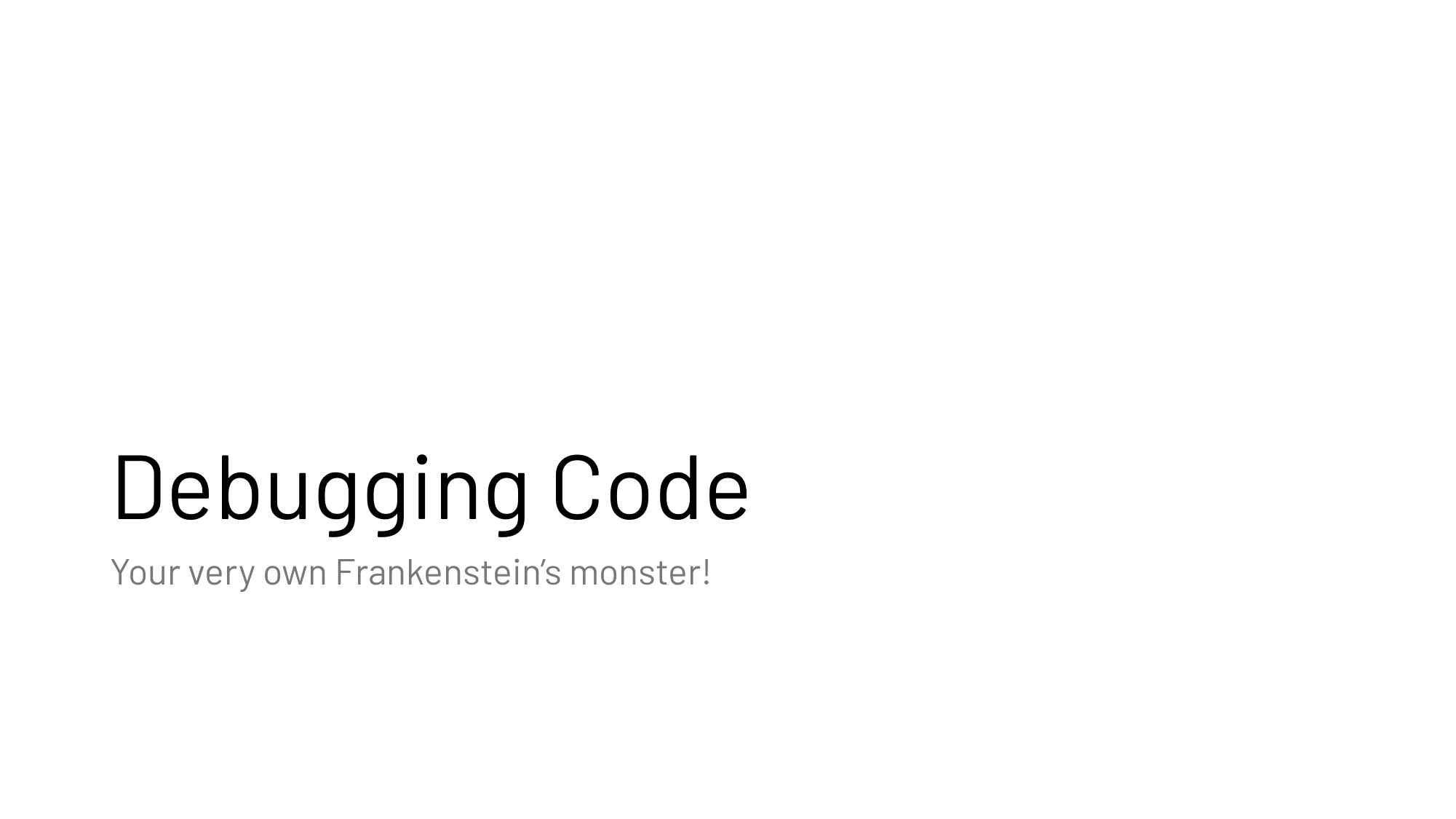

# Debugging Code
Your very own Frankenstein’s monster!